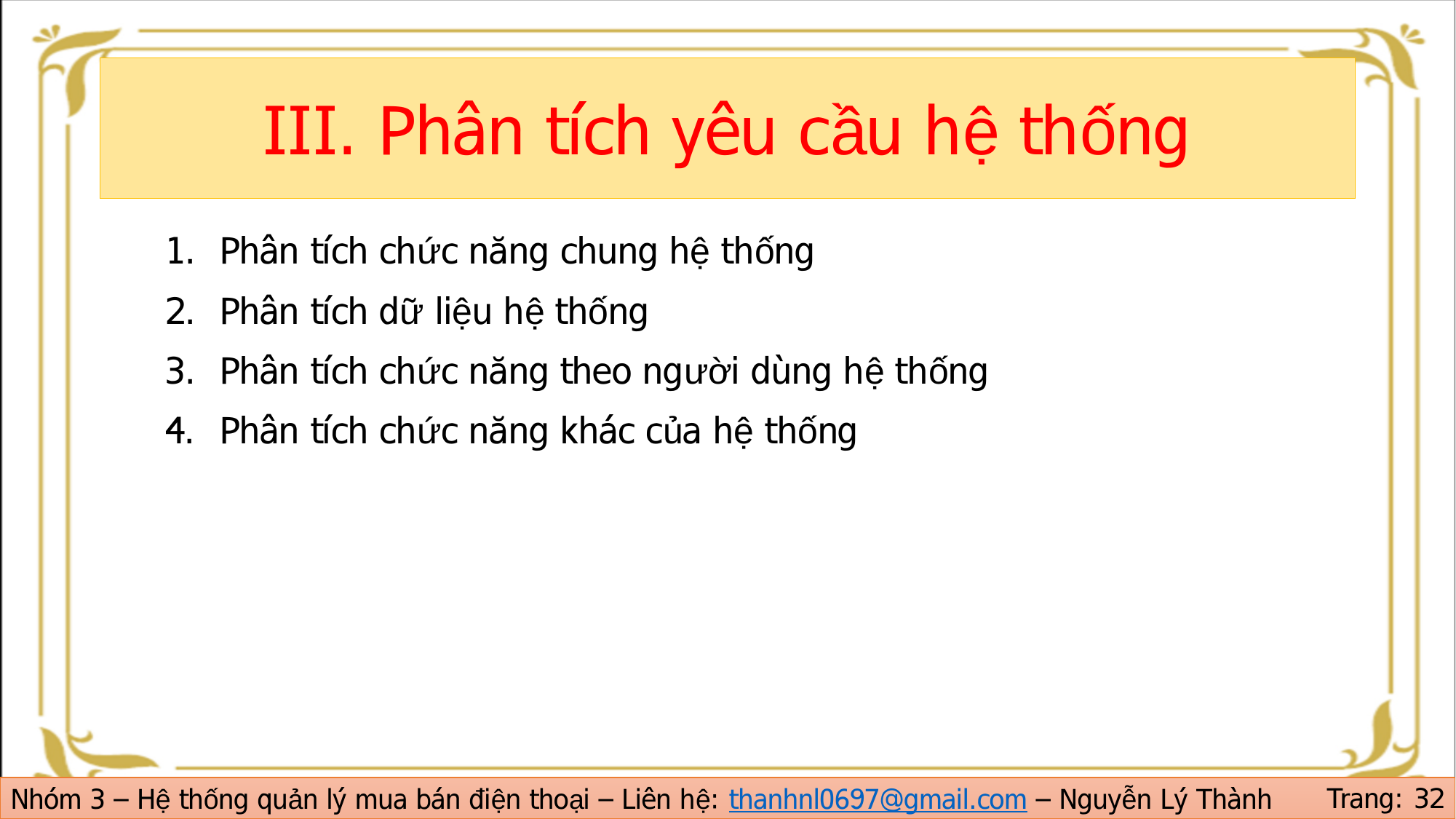

#
III. Phân tích yêu cầu hệ thống
Phân tích chức năng chung hệ thống
Phân tích dữ liệu hệ thống
Phân tích chức năng theo người dùng hệ thống
Phân tích chức năng khác của hệ thống

32